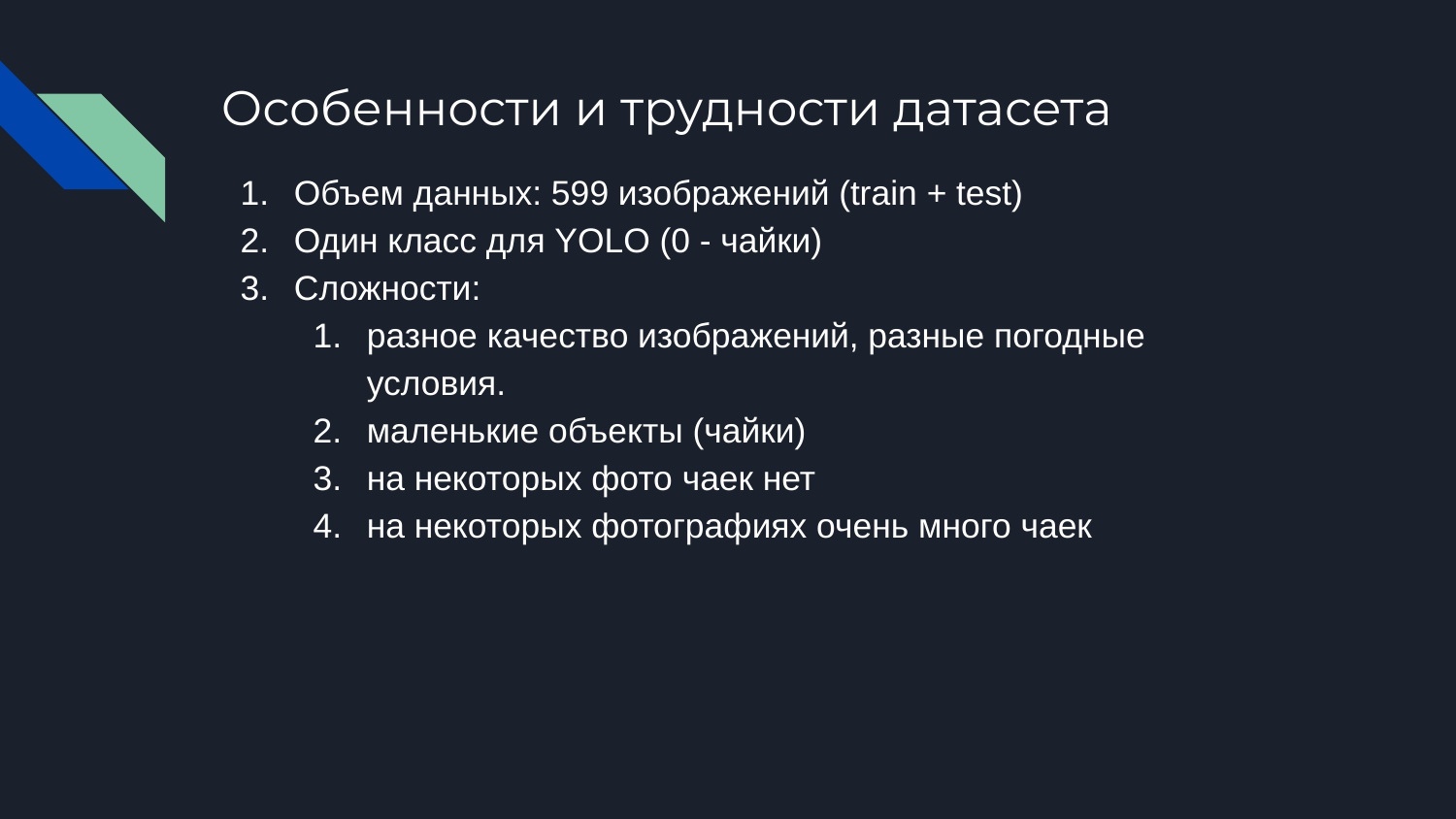

# Особенности и трудности датасета
Объем данных: 599 изображений (train + test)
Один класс для YOLO (0 - чайки)
Сложности:
разное качество изображений, разные погодные условия.
маленькие объекты (чайки)
на некоторых фото чаек нет
на некоторых фотографиях очень много чаек